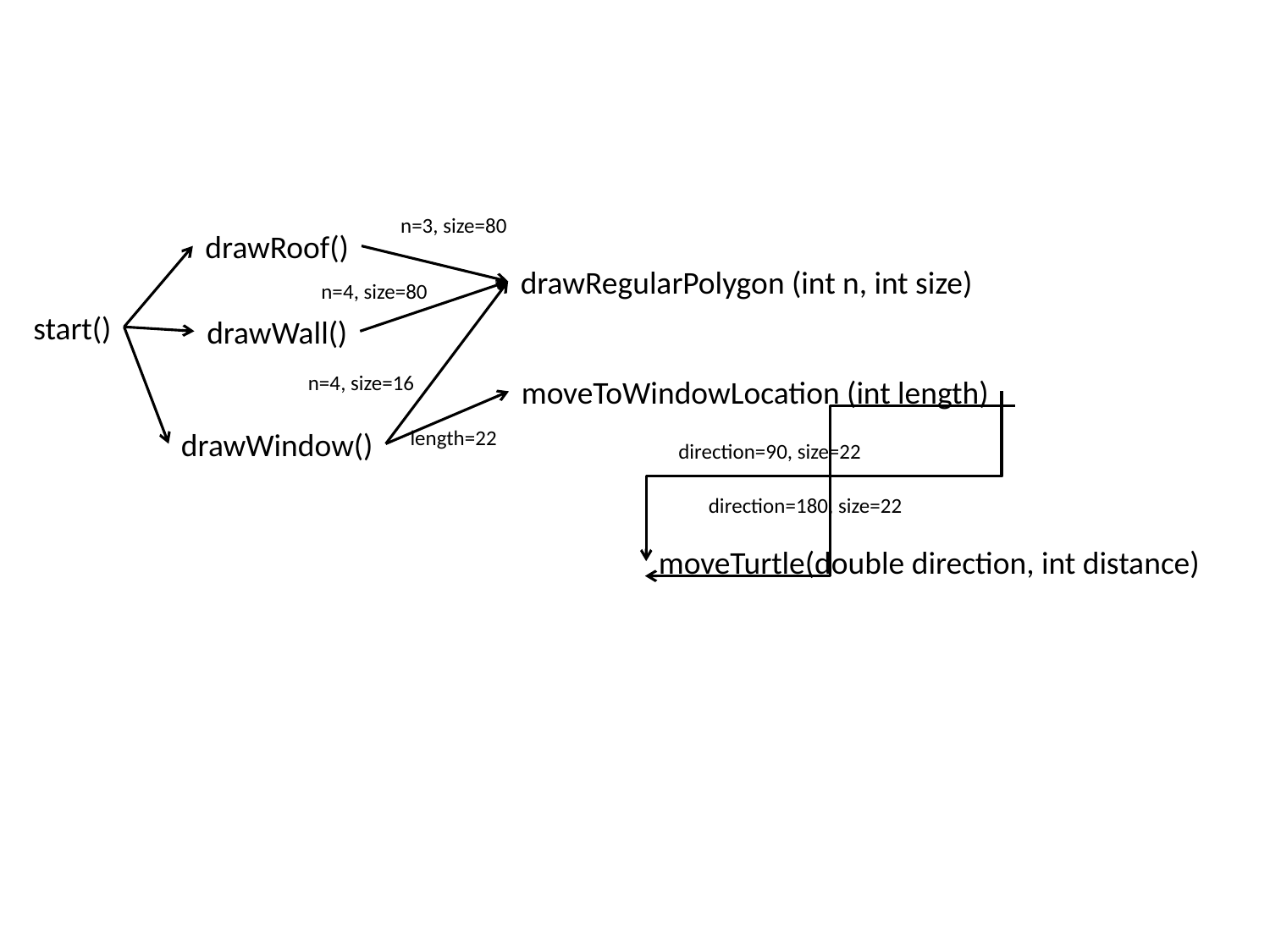

n=3, size=80
drawRoof()
drawRegularPolygon (int n, int size)
n=4, size=80
start()
drawWall()
n=4, size=16
moveToWindowLocation (int length)
length=22
drawWindow()
direction=90, size=22
direction=180, size=22
moveTurtle(double direction, int distance)